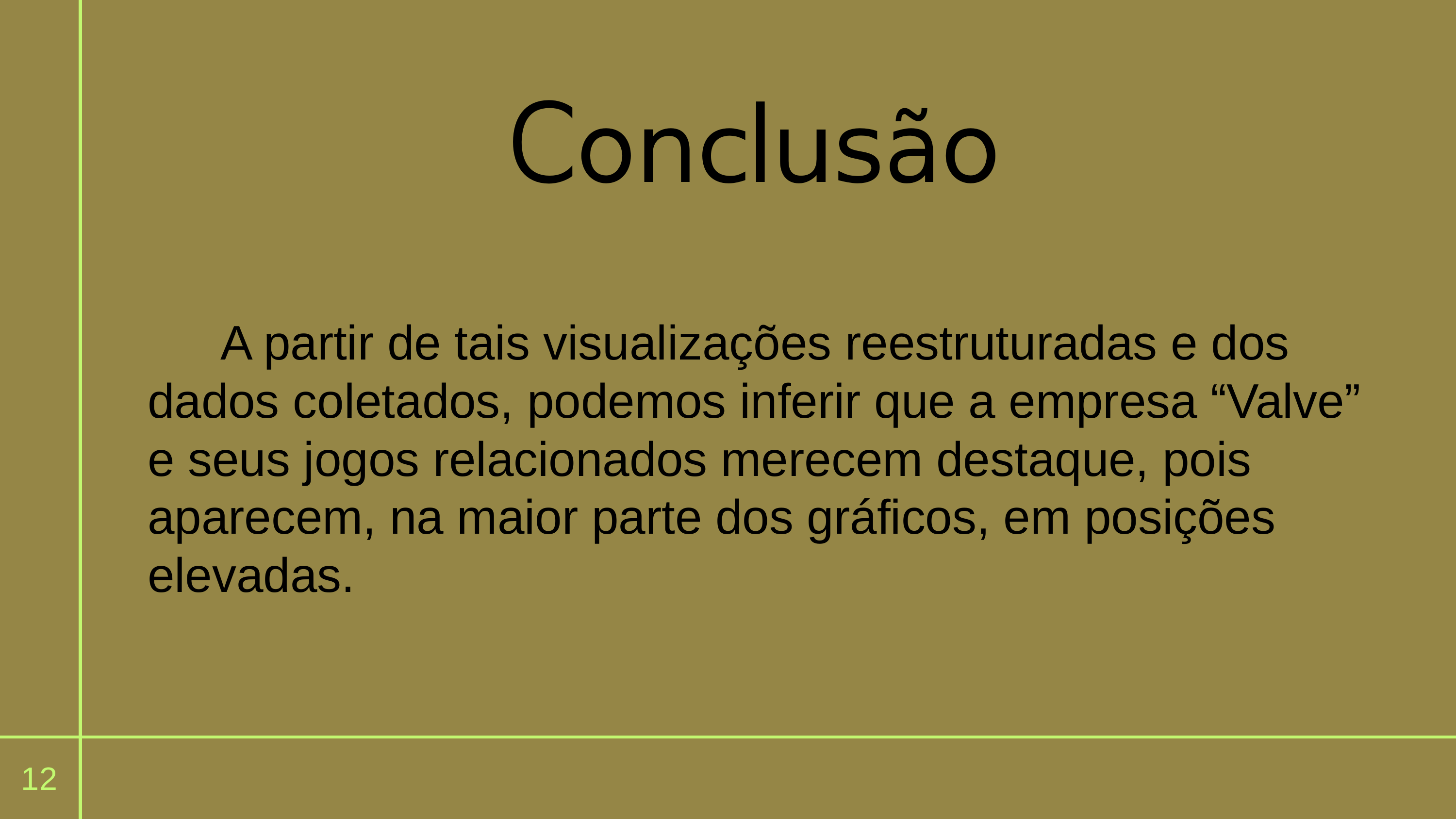

Conclusão
	A partir de tais visualizações reestruturadas e dos dados coletados, podemos inferir que a empresa “Valve” e seus jogos relacionados merecem destaque, pois aparecem, na maior parte dos gráficos, em posições elevadas.
12